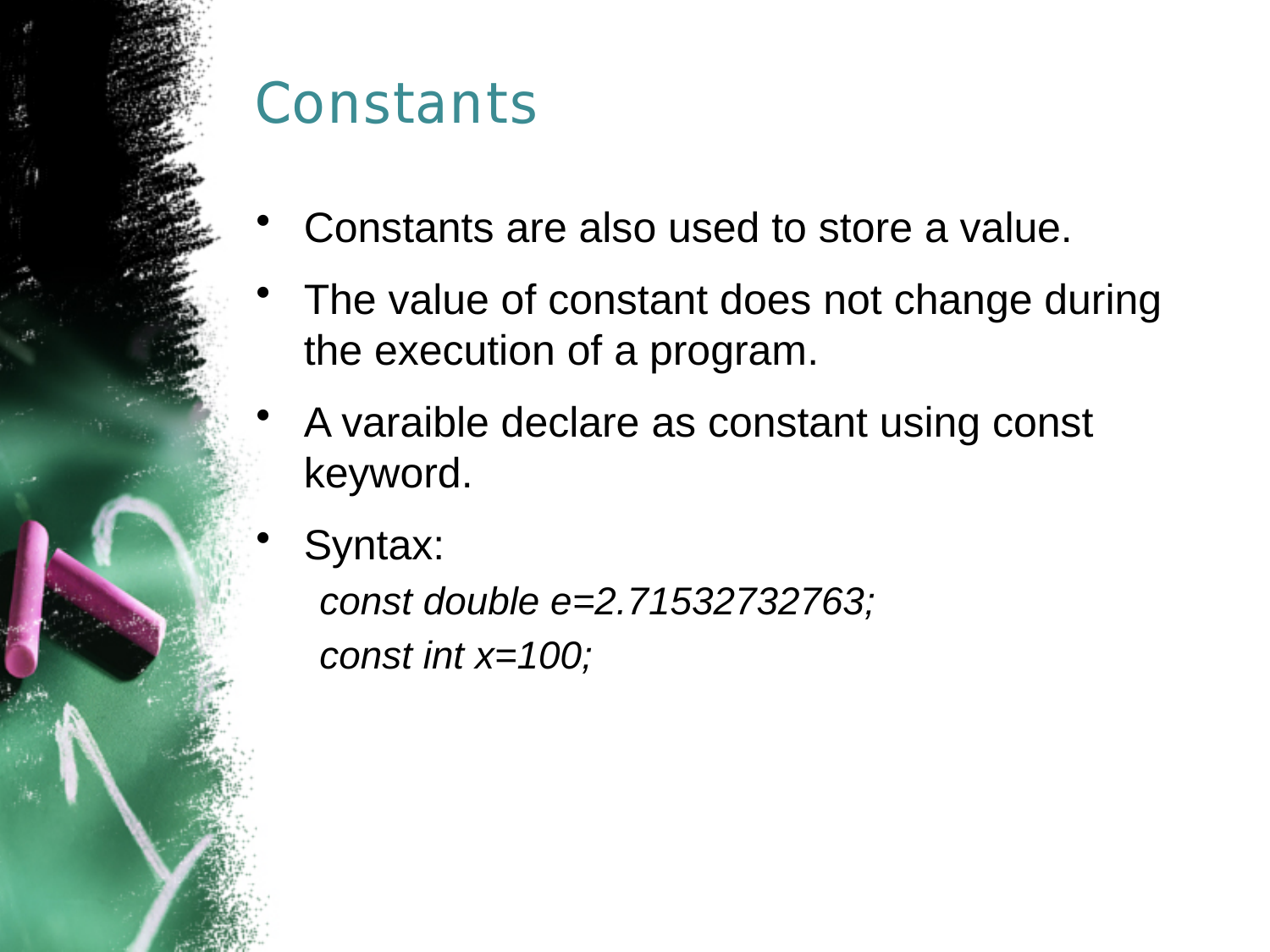

# Constants
Constants are also used to store a value.
The value of constant does not change during the execution of a program.
A varaible declare as constant using const keyword.
Syntax:
const double e=2.71532732763;
const int x=100;